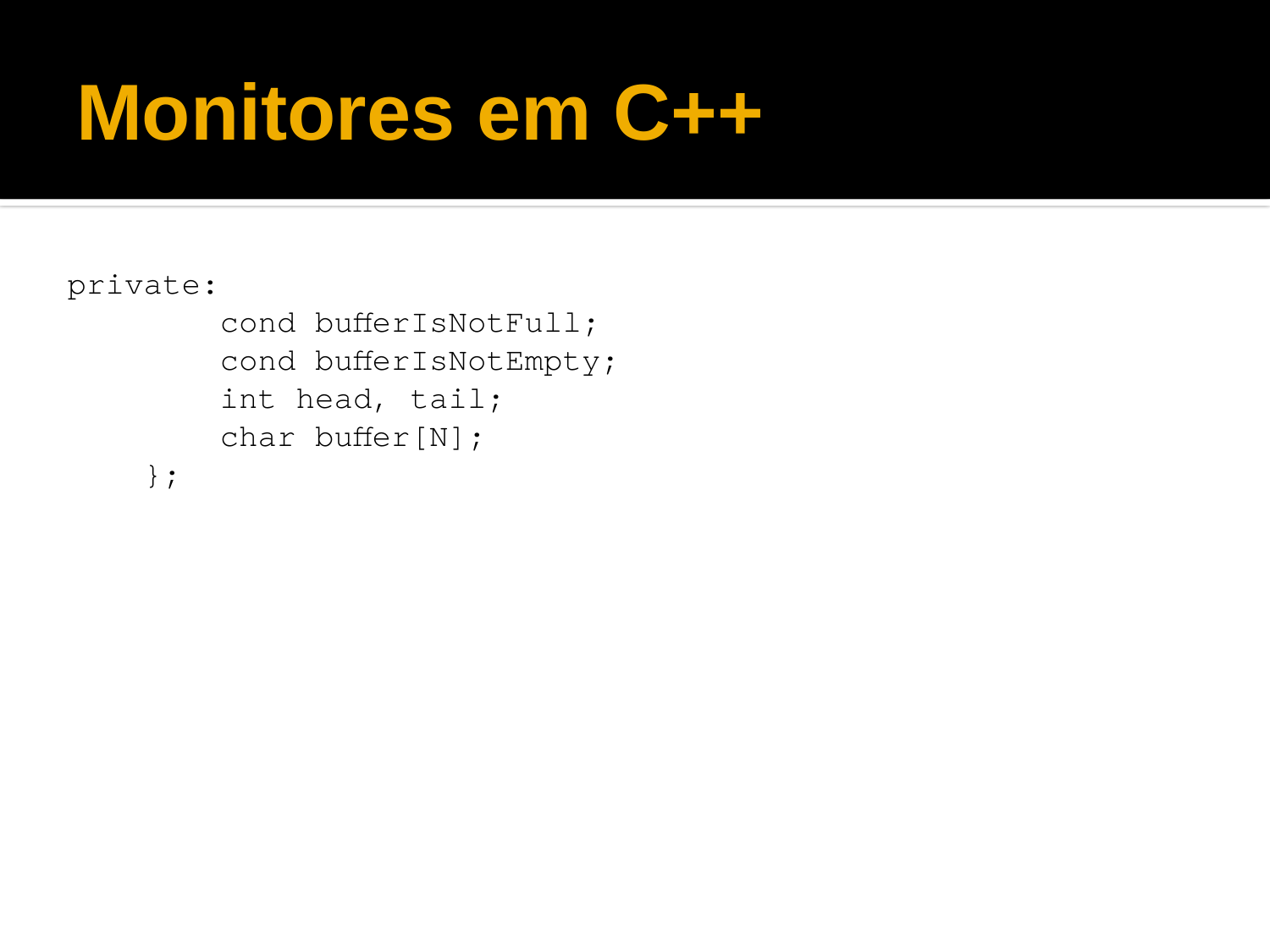

# Monitores em C++
private:
        cond bufferIsNotFull;
        cond bufferIsNotEmpty;
        int head, tail;
        char buffer[N];
    };